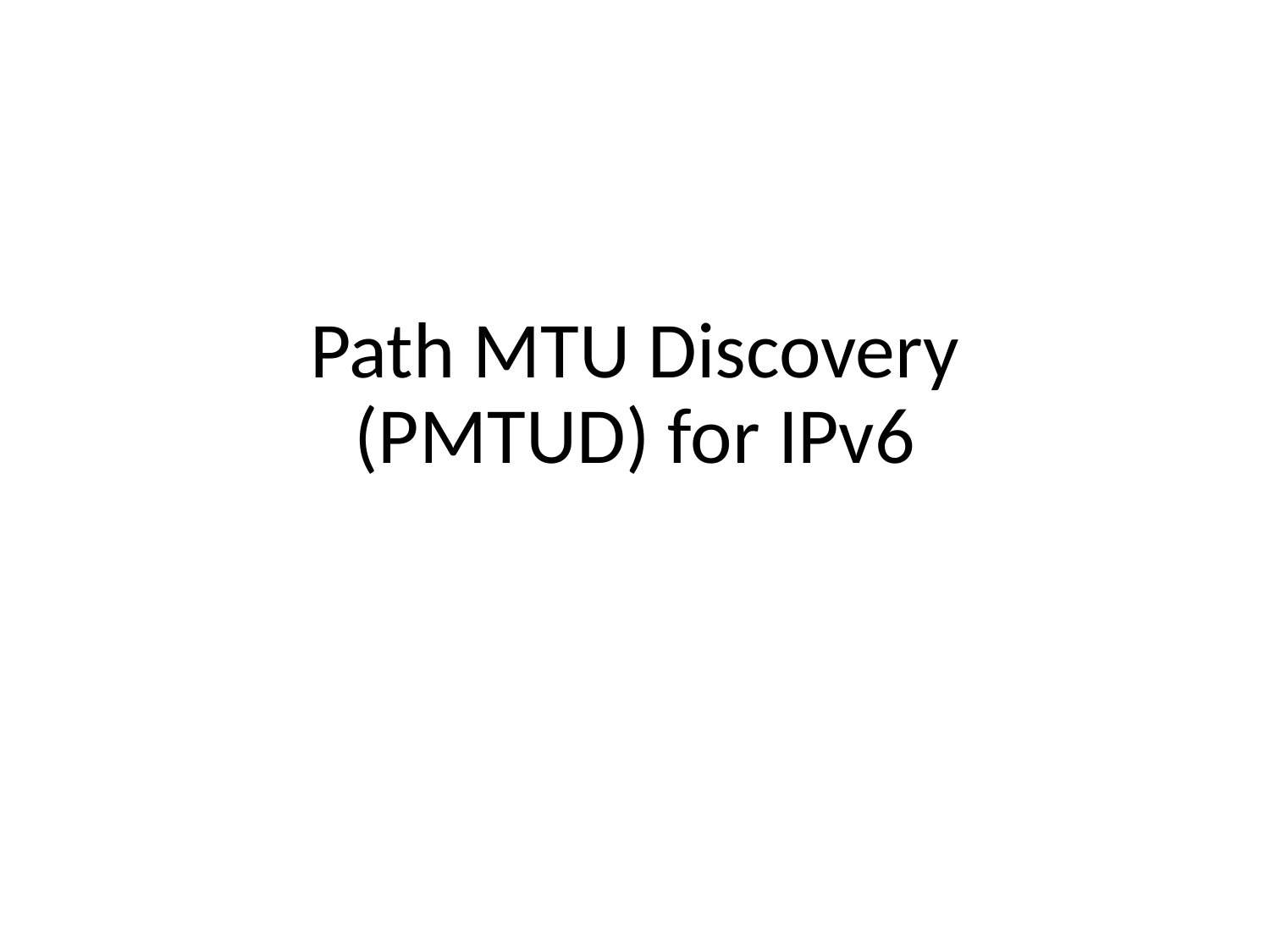

# Path MTU Discovery (PMTUD) for IPv6